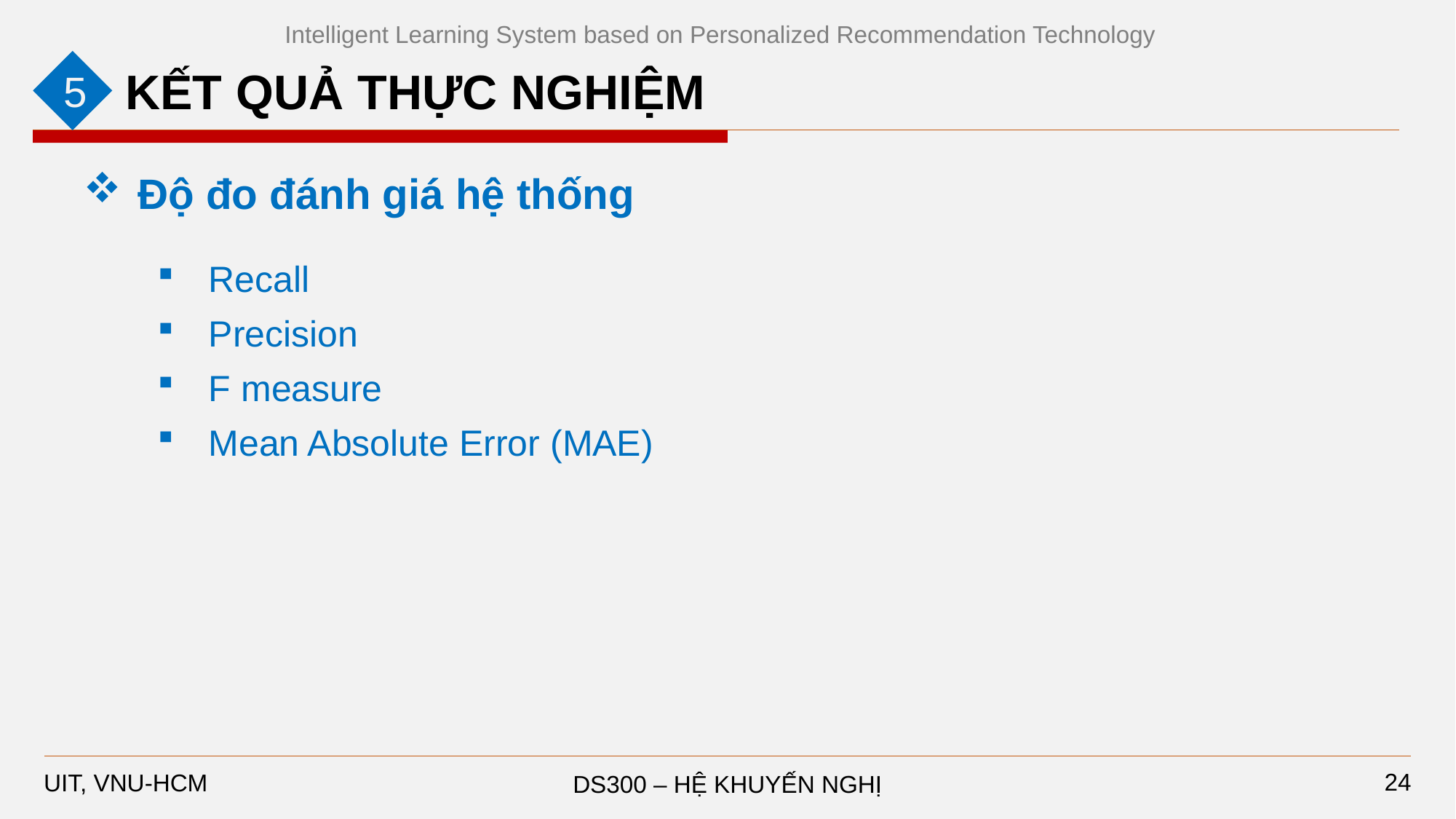

Intelligent Learning System based on Personalized Recommendation Technology
5
KẾT QUẢ THỰC NGHIỆM

Độ đo đánh giá hệ thống
 Recall
 Precision
 F measure
 Mean Absolute Error (MAE)
24
DS300 – HỆ KHUYẾN NGHỊ
UIT, VNU-HCM